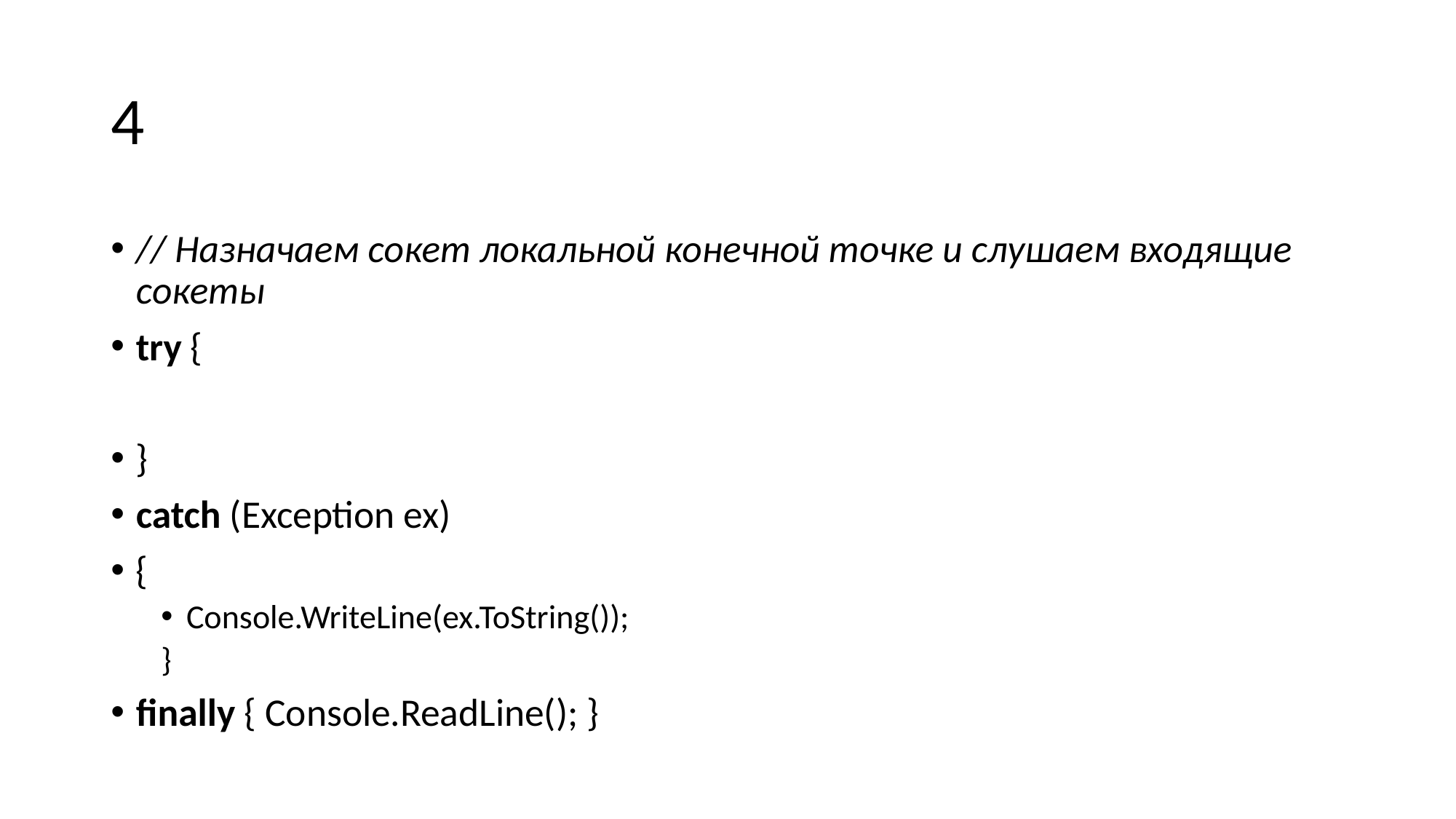

# 4
// Назначаем сокет локальной конечной точке и слушаем входящие сокеты
try {

}
catch (Exception ex)
{
Console.WriteLine(ex.ToString());
}
finally { Console.ReadLine(); }